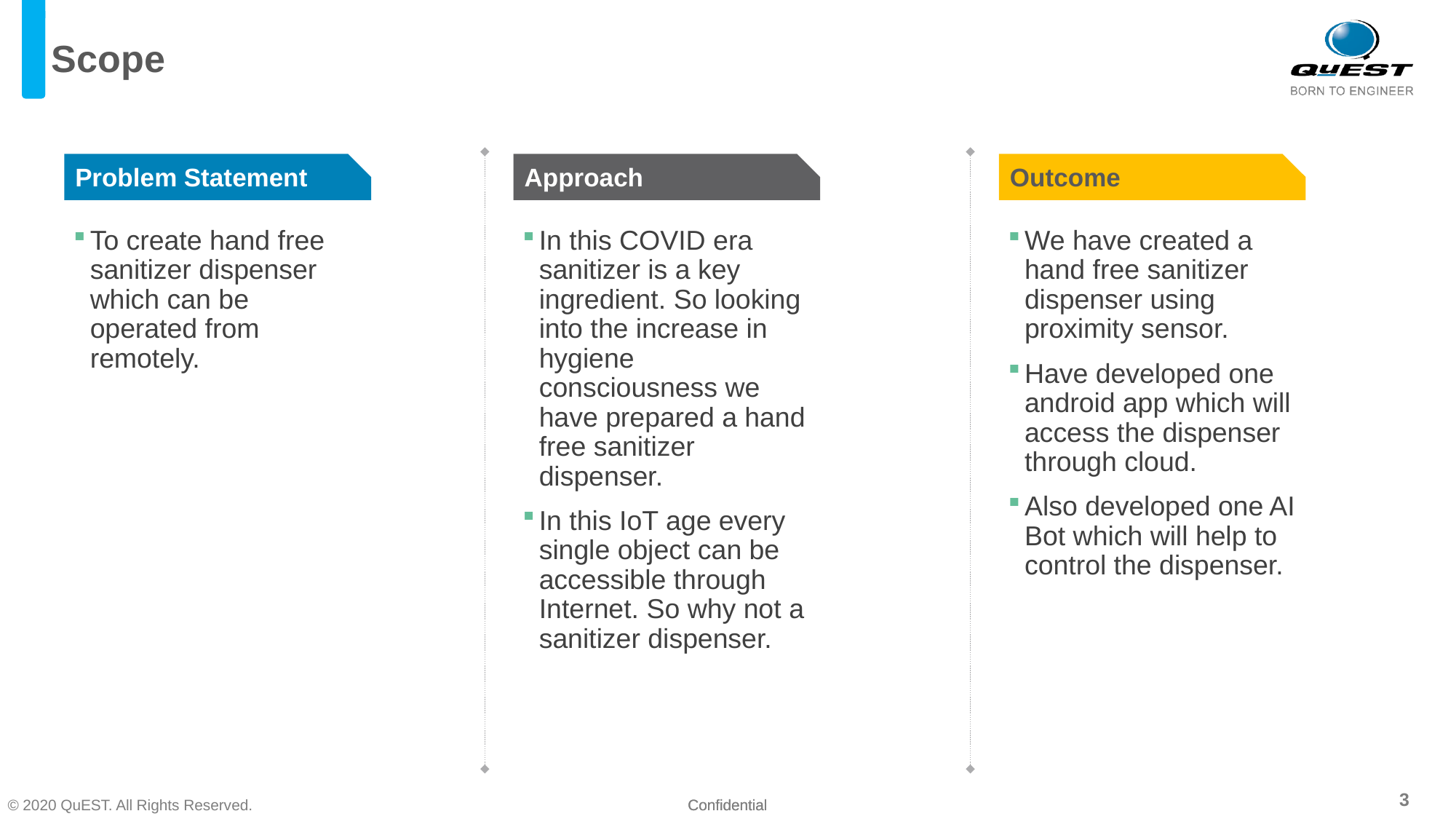

# Scope
Problem Statement
Approach
Outcome
To create hand free sanitizer dispenser which can be operated from remotely.

In this COVID era sanitizer is a key ingredient. So looking into the increase in hygiene consciousness we have prepared a hand free sanitizer dispenser.
In this IoT age every single object can be accessible through Internet. So why not a sanitizer dispenser.

We have created a hand free sanitizer dispenser using proximity sensor.
Have developed one android app which will access the dispenser through cloud.
Also developed one AI Bot which will help to control the dispenser.